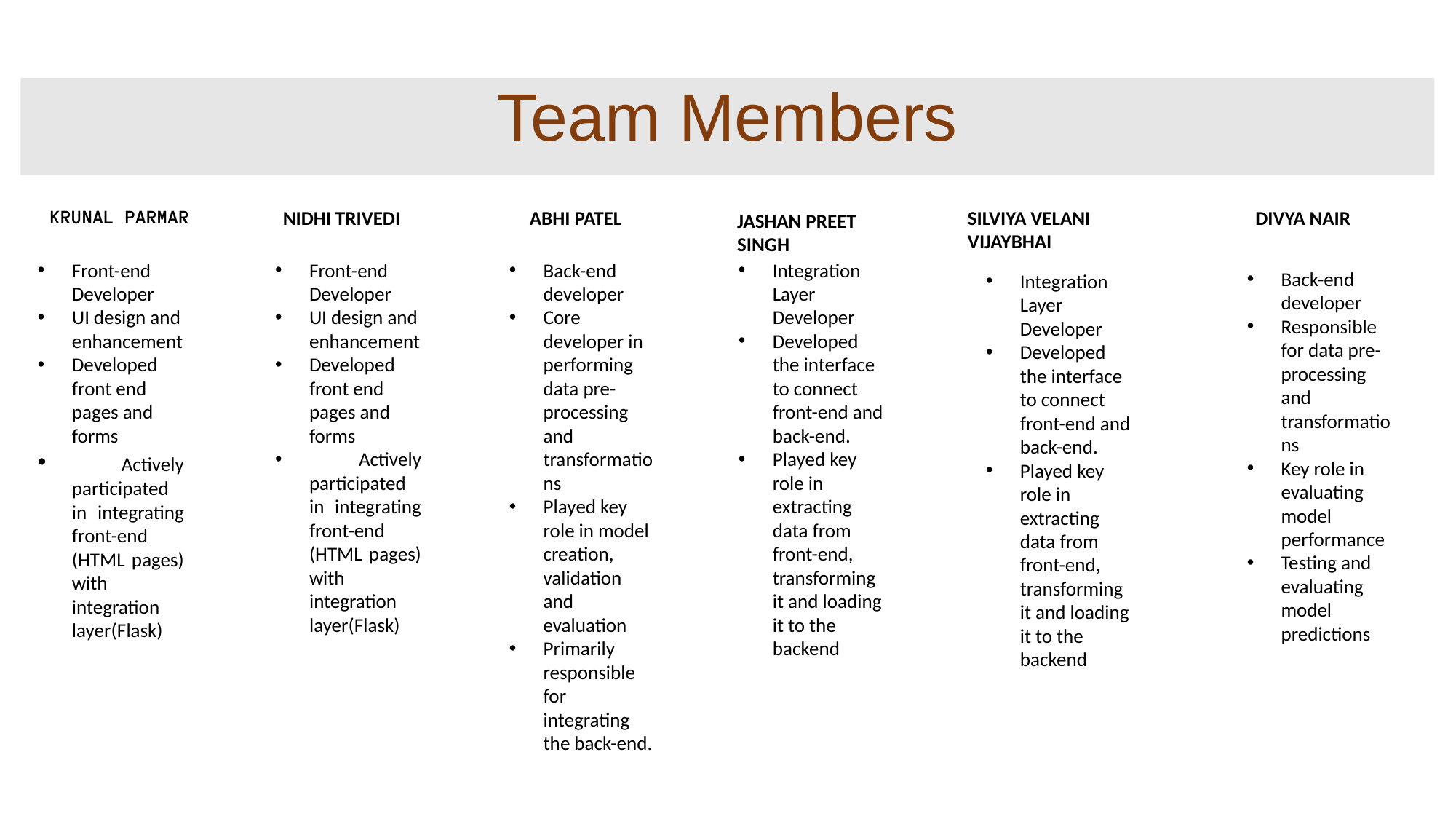

TEAM MEMBERS

Team Members
KRUNAL PARMARated git Repo and maintenance
Created basic folder structure
Created DB Model and Database config
SILVIYA VELANI VIJAYBHAI
DIVYA NAIR
NIDHI TRIVEDI
ABHI PATEL
JASHAN PREET SINGH

Back-end developer
Responsible for data pre-processing and transformations
Key role in evaluating model performance
Testing and evaluating model predictions
Front-end Developer
UI design and enhancement
Developed front end pages and forms
 Actively participated in integrating front-end (HTML pages) with integration layer(Flask)
Front-end Developer
UI design and enhancement
Developed front end pages and forms
 Actively participated in integrating front-end (HTML pages) with integration layer(Flask)

Back-end developer
Core developer in performing data pre-processing and  transformations
Played key role in model creation, validation and evaluation
Primarily responsible for integrating the back-end.
Integration Layer Developer
Developed the interface to connect front-end and back-end.
Played key role in extracting data from front-end, transforming it and loading it to the backend
Integration Layer Developer
Developed the interface to connect front-end and back-end.
Played key role in extracting data from front-end, transforming it and loading it to the backend
JASHAN PREET SINGH